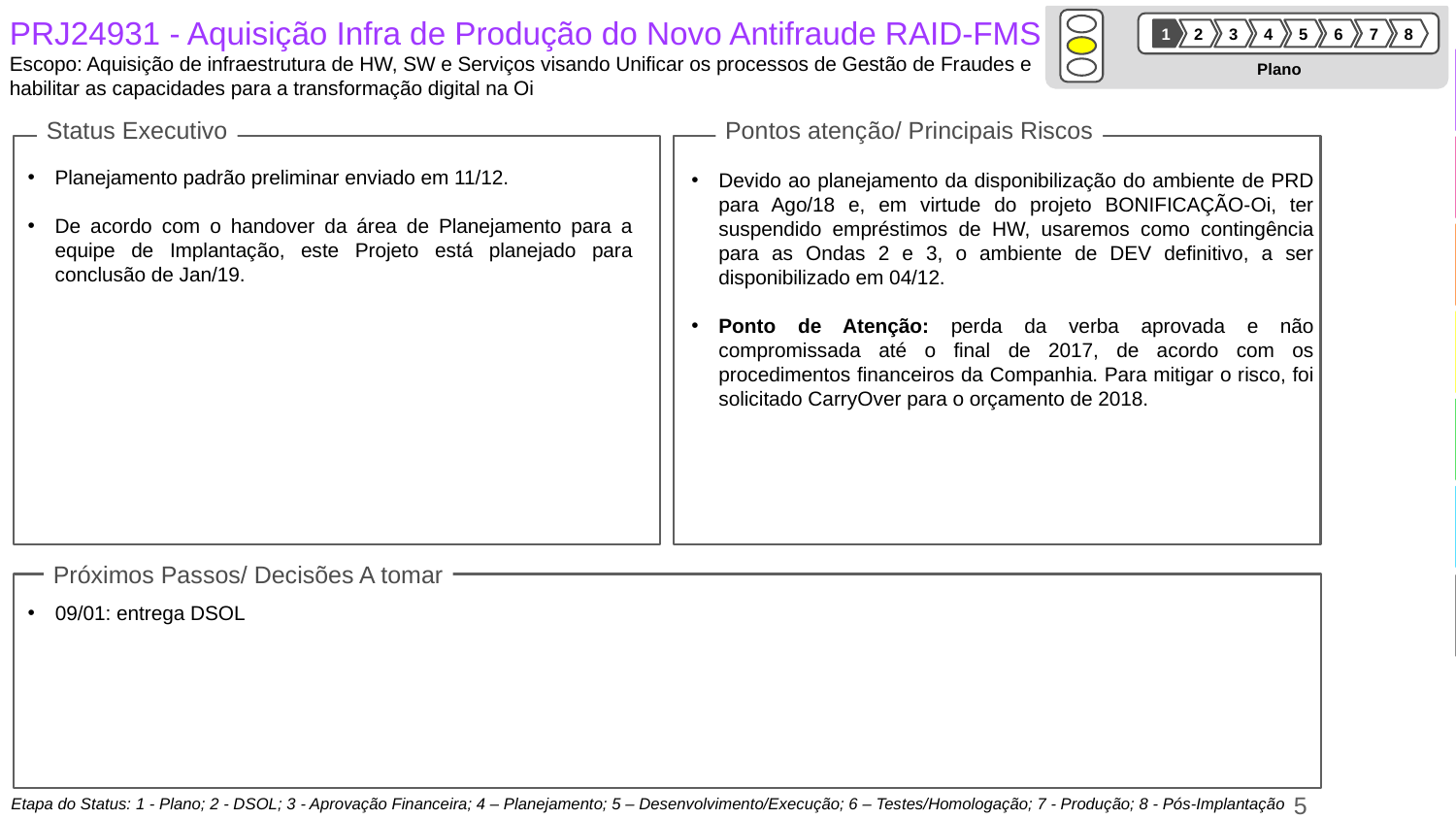

# PRJ24931 - Aquisição Infra de Produção do Novo Antifraude RAID-FMS Escopo: Aquisição de infraestrutura de HW, SW e Serviços visando Unificar os processos de Gestão de Fraudes e habilitar as capacidades para a transformação digital na Oi

1
2
3
4
5
6
7
8

Plano
Status Executivo
Pontos atenção/ Principais Riscos

Planejamento padrão preliminar enviado em 11/12.

De acordo com o handover da área de Planejamento para a equipe de Implantação, este Projeto está planejado para conclusão de Jan/19.
Devido ao planejamento da disponibilização do ambiente de PRD para Ago/18 e, em virtude do projeto BONIFICAÇÃO-Oi, ter suspendido empréstimos de HW, usaremos como contingência para as Ondas 2 e 3, o ambiente de DEV definitivo, a ser disponibilizado em 04/12.

Ponto de Atenção: perda da verba aprovada e não compromissada até o final de 2017, de acordo com os procedimentos financeiros da Companhia. Para mitigar o risco, foi solicitado CarryOver para o orçamento de 2018.

Próximos Passos/ Decisões A tomar

09/01: entrega DSOL

5
Etapa do Status: 1 - Plano; 2 - DSOL; 3 - Aprovação Financeira; 4 – Planejamento; 5 – Desenvolvimento/Execução; 6 – Testes/Homologação; 7 - Produção; 8 - Pós-Implantação